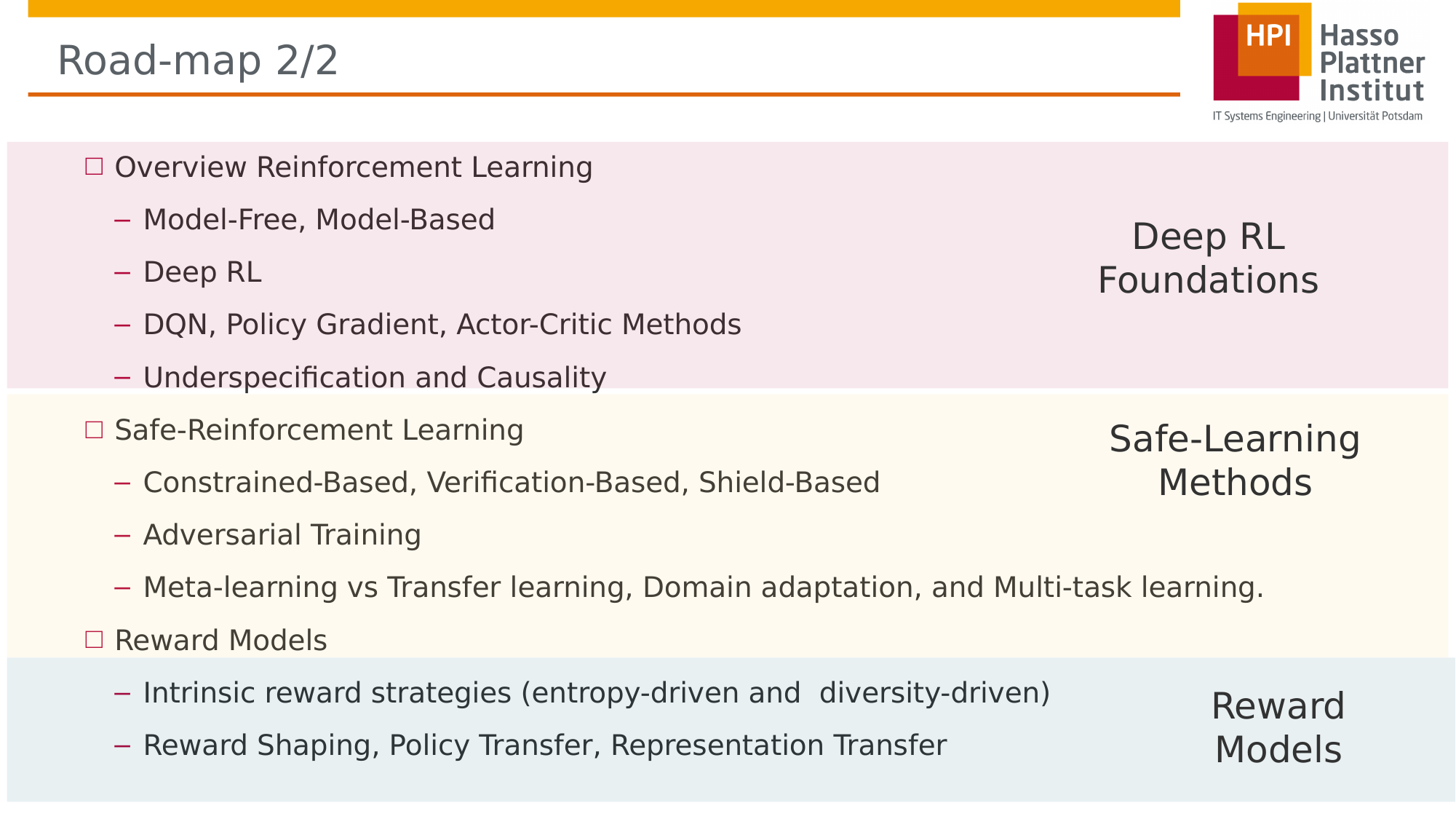

# Road-map 2/2

Overview Reinforcement Learning
Model-Free, Model-Based
Deep RL
DQN, Policy Gradient, Actor-Critic Methods
Underspecification and Causality
Safe-Reinforcement Learning
Constrained-Based, Verification-Based, Shield-Based
Adversarial Training
Meta-learning vs Transfer learning, Domain adaptation, and Multi-task learning.
Reward Models
Intrinsic reward strategies (entropy-driven and  diversity-driven)
Reward Shaping, Policy Transfer, Representation Transfer
Deep RL Foundations

Safe-Learning Methods

Reward Models